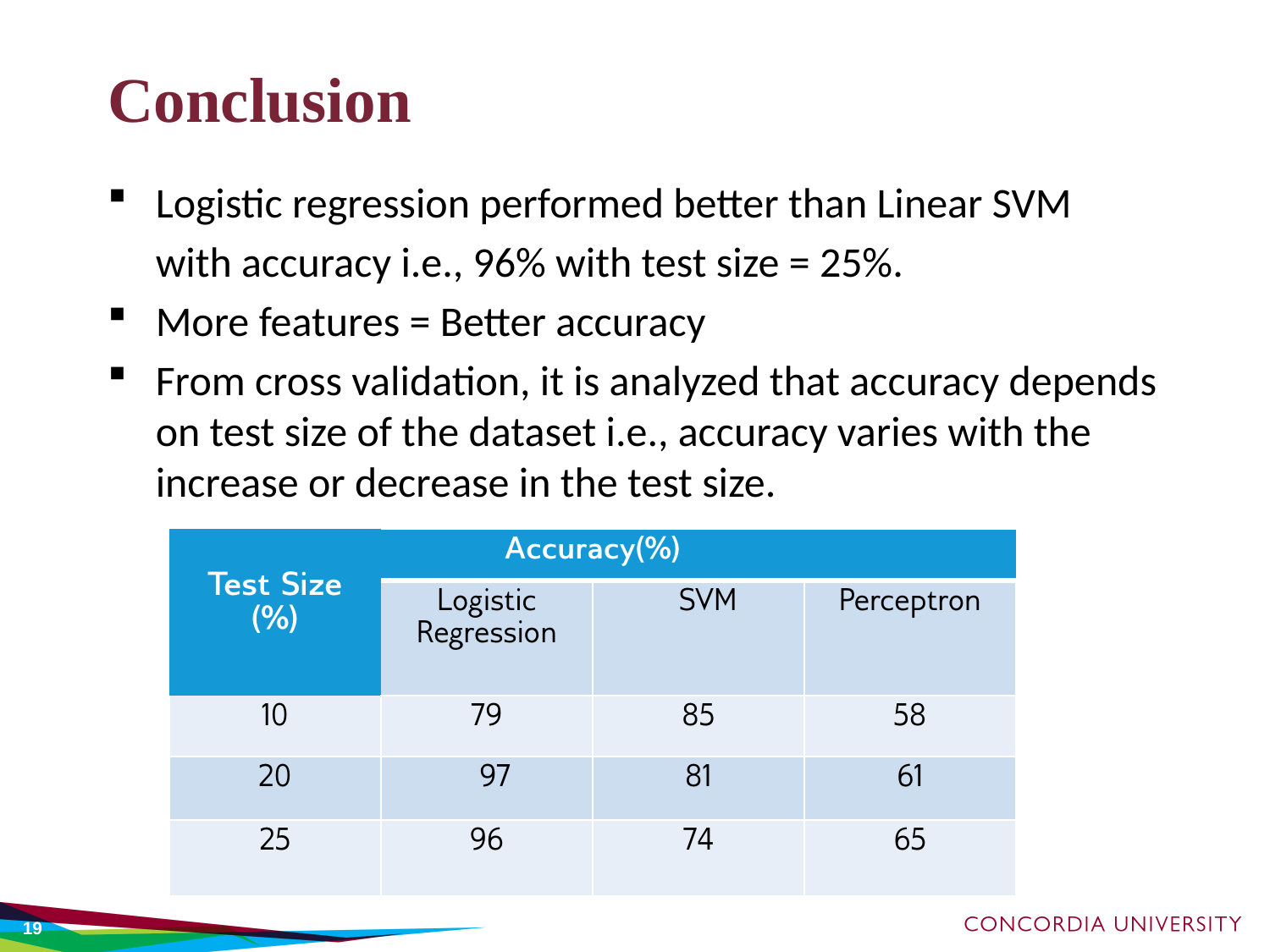

# Conclusion
Logistic regression performed better than Linear SVM
     with accuracy i.e., 96% with test size = 25%.
More features = Better accuracy
From cross validation, it is analyzed that accuracy depends on test size of the dataset i.e., accuracy varies with the increase or decrease in the test size.

| Test Size (%) | Accuracy(%) |  |  |
| --- | --- | --- | --- |
|  | Logistic Regression | SVM | Perceptron |
| 10 | 79 | 85 | 58 |
| 20 | 97 | 81 | 61 |
| 25 | 96 | 74 | 65 |
19